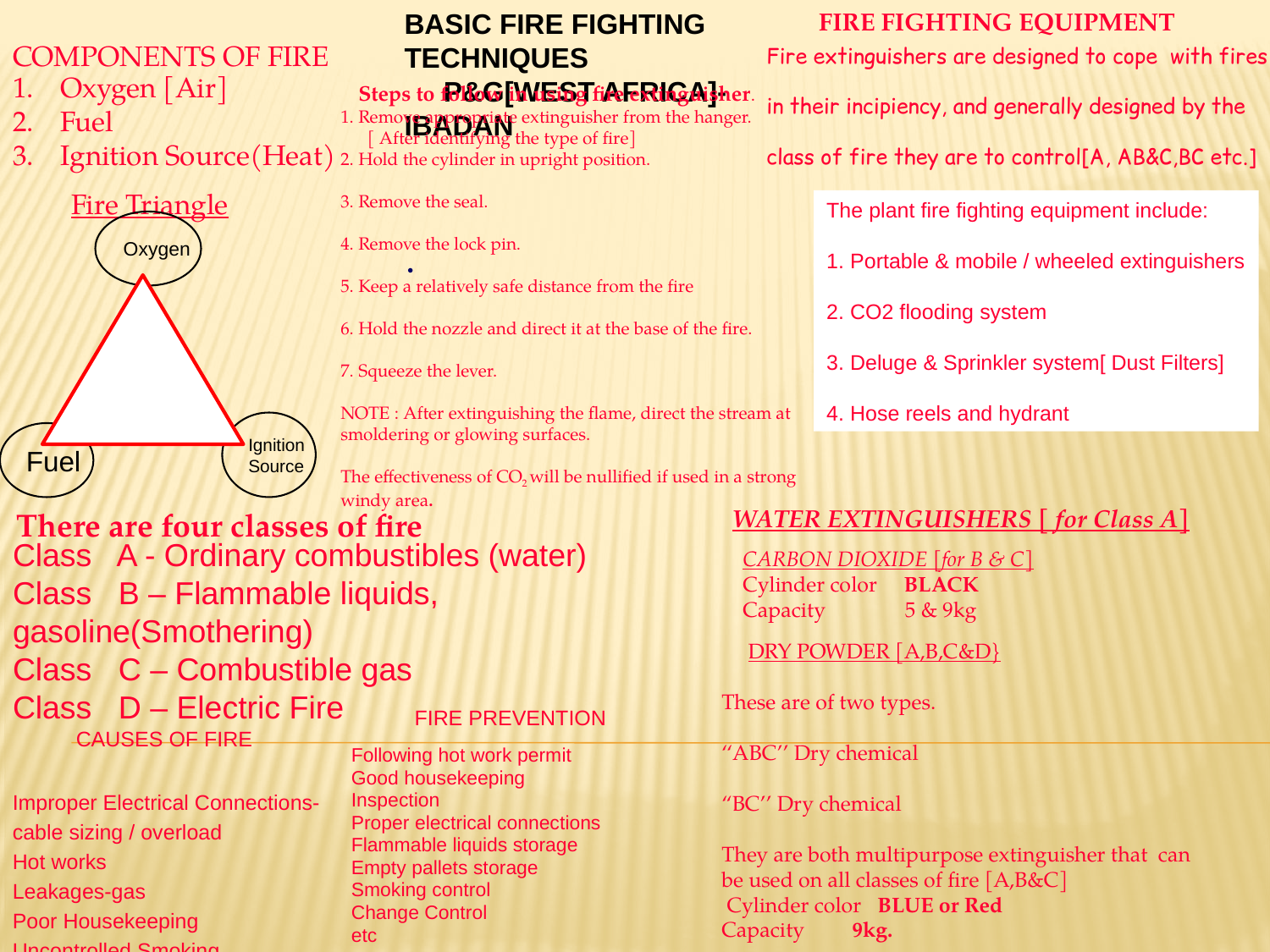

BASIC FIRE FIGHTING TECHNIQUES
     P&G[WEST AFRICA]-IBADAN

.
FIRE FIGHTING EQUIPMENT

Fire extinguishers are designed to cope  with fires

in their incipiency, and generally designed by the

class of fire they are to control[A, AB&C,BC etc.]

COMPONENTS OF FIRE
Oxygen [Air]
Fuel
Ignition Source(Heat)

    Steps to follow in using fire extinguisher.
1. Remove appropriate extinguisher from the hanger.
      [ After identifying the type of fire]
2. Hold the cylinder in upright position.

3. Remove the seal.

4. Remove the lock pin.

5. Keep a relatively safe distance from the fire

6. Hold the nozzle and direct it at the base of the fire.

7. Squeeze the lever.

NOTE : After extinguishing the flame, direct the stream at
smoldering or glowing surfaces.

The effectiveness of CO2 will be nullified if used in a strong
windy area.
Fire Triangle
The plant fire fighting equipment include:

1. Portable & mobile / wheeled extinguishers

2. CO2 flooding system

3. Deluge & Sprinkler system[ Dust Filters]

4. Hose reels and hydrant
Oxygen

Ignition
Source
Fuel
WATER EXTINGUISHERS [ for Class A]
There are four classes of fire
Class   A - Ordinary combustibles (water)
Class   B – Flammable liquids, gasoline(Smothering)
Class   C – Combustible gas
Class   D – Electric Fire
CARBON DIOXIDE [for B & C]
Cylinder color     BLACK
Capacity               5 & 9kg

     DRY POWDER [A,B,C&D}

These are of two types.

‘‘ABC’’ Dry chemical

“BC’’ Dry chemical

They are both multipurpose extinguisher that  can
be used on all classes of fire [A,B&C]
 Cylinder color   BLUE or Red
Capacity         9kg.
Fire Prevention
Following hot work permit
Good housekeeping
Inspection
Proper electrical connections
Flammable liquids storage
Empty pallets storage
Smoking control
Change Control
etc
Causes of Fire
Improper Electrical Connections-
cable sizing / overload
Hot works
Leakages-gas
Poor Housekeeping
Uncontrolled Smoking
etc